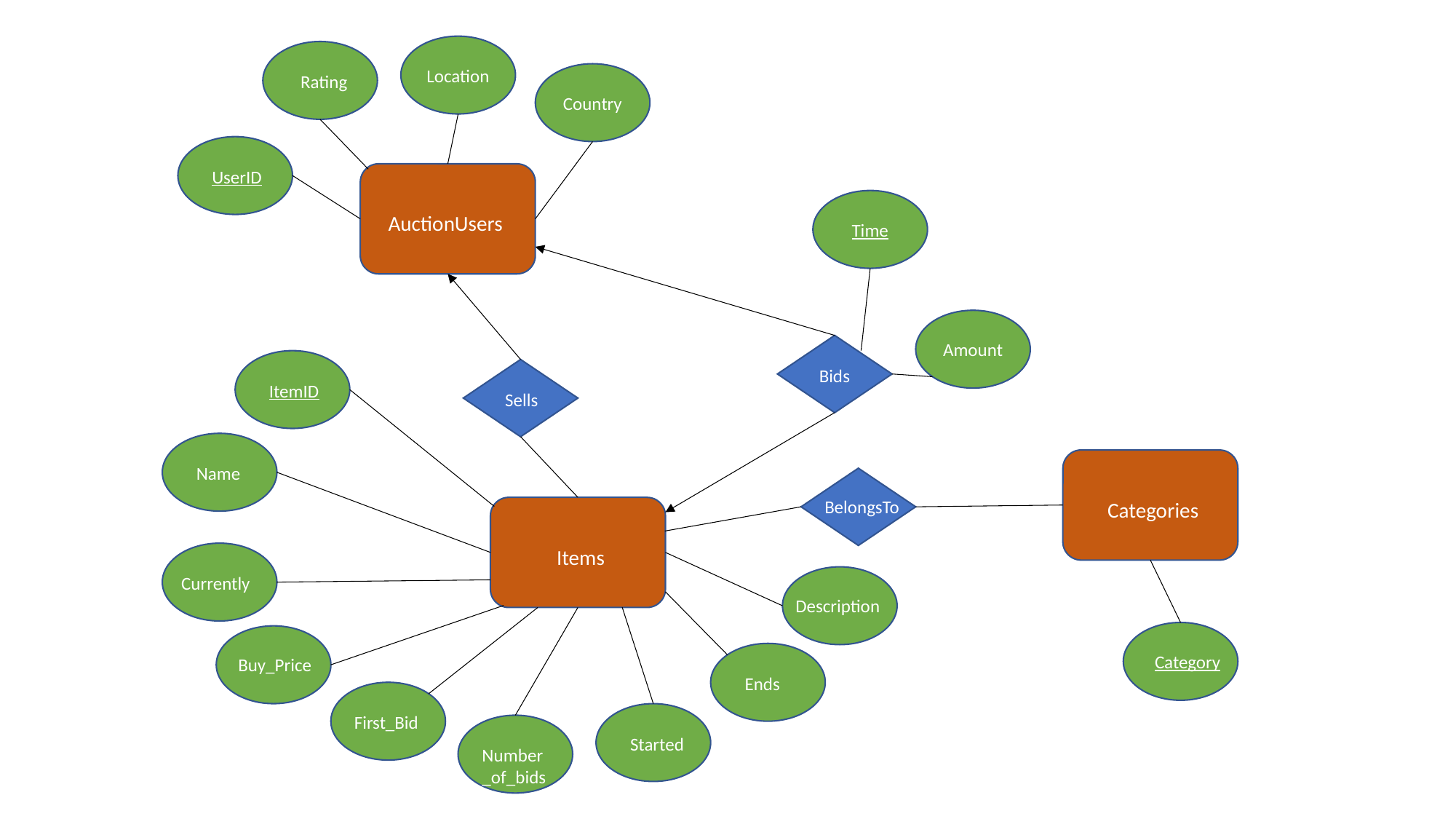

Location

Rating
Country

UserID

AuctionUsers
Time

Amount

Bids

ItemID
Sells

Name

BelongsTo
Categories

Items

Currently

Description

Category
Buy_Price
Ends

First_Bid

Started
Number_of_bids